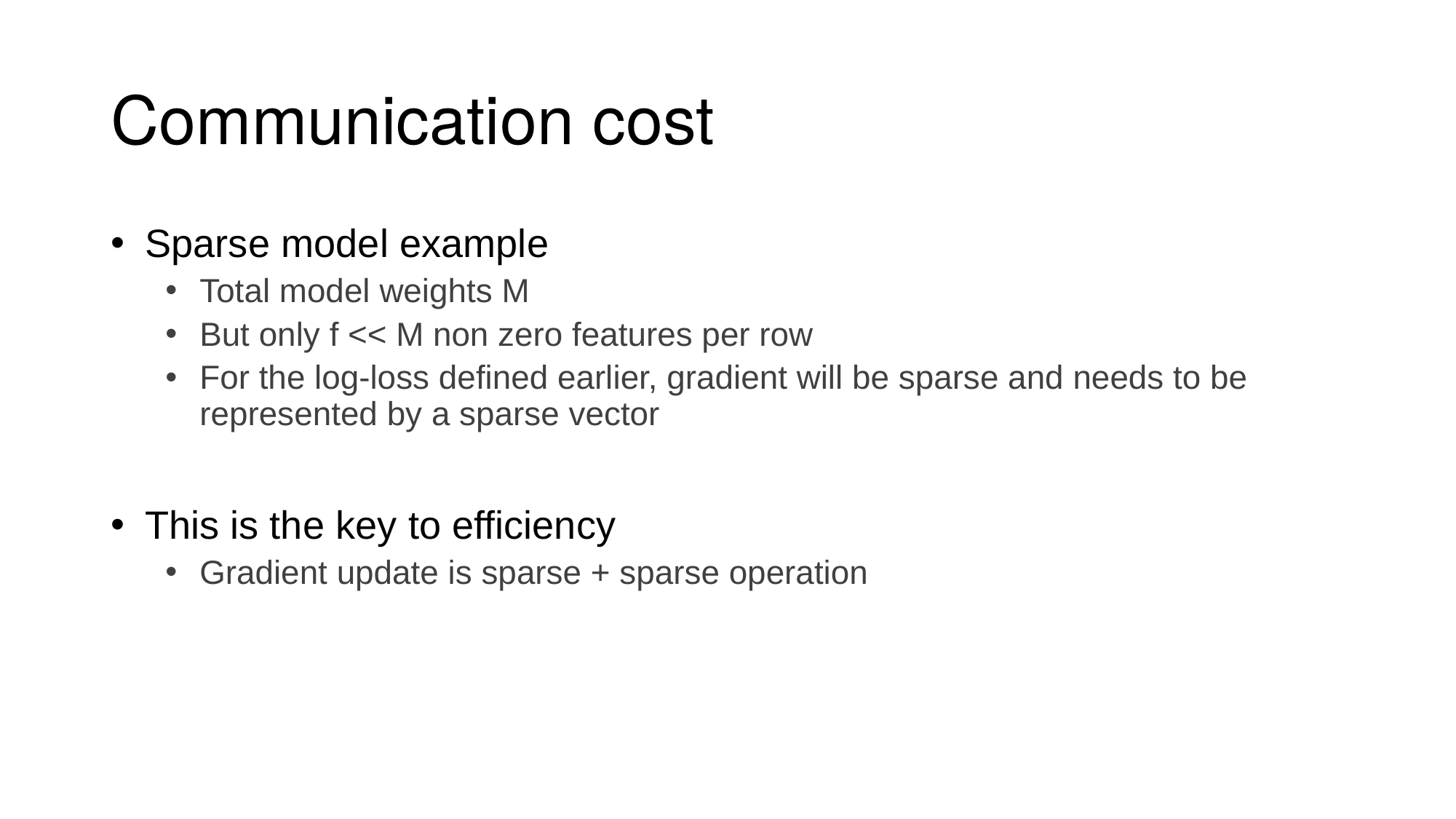

# Communication cost
Sparse model example
Total model weights M
But only f << M non zero features per row
For the log-loss defined earlier, gradient will be sparse and needs to be represented by a sparse vector

This is the key to efficiency
Gradient update is sparse + sparse operation